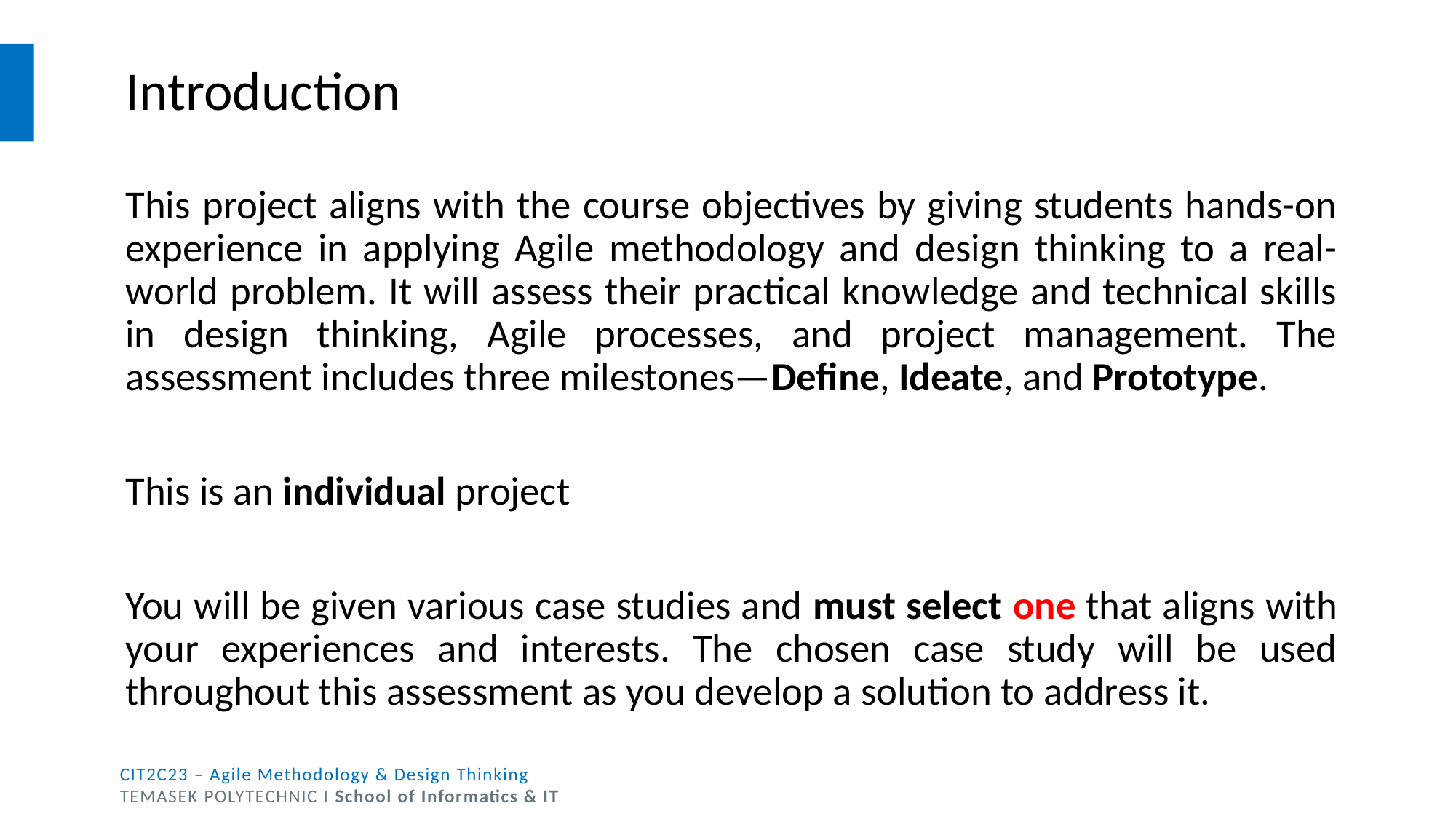

# Introduction
This project aligns with the course objectives by giving students hands-on experience in applying Agile methodology and design thinking to a real-world problem. It will assess their practical knowledge and technical skills in design thinking, Agile processes, and project management. The assessment includes three milestones—Define, Ideate, and Prototype.

This is an individual project

You will be given various case studies and must select one that aligns with your experiences and interests. The chosen case study will be used throughout this assessment as you develop a solution to address it.